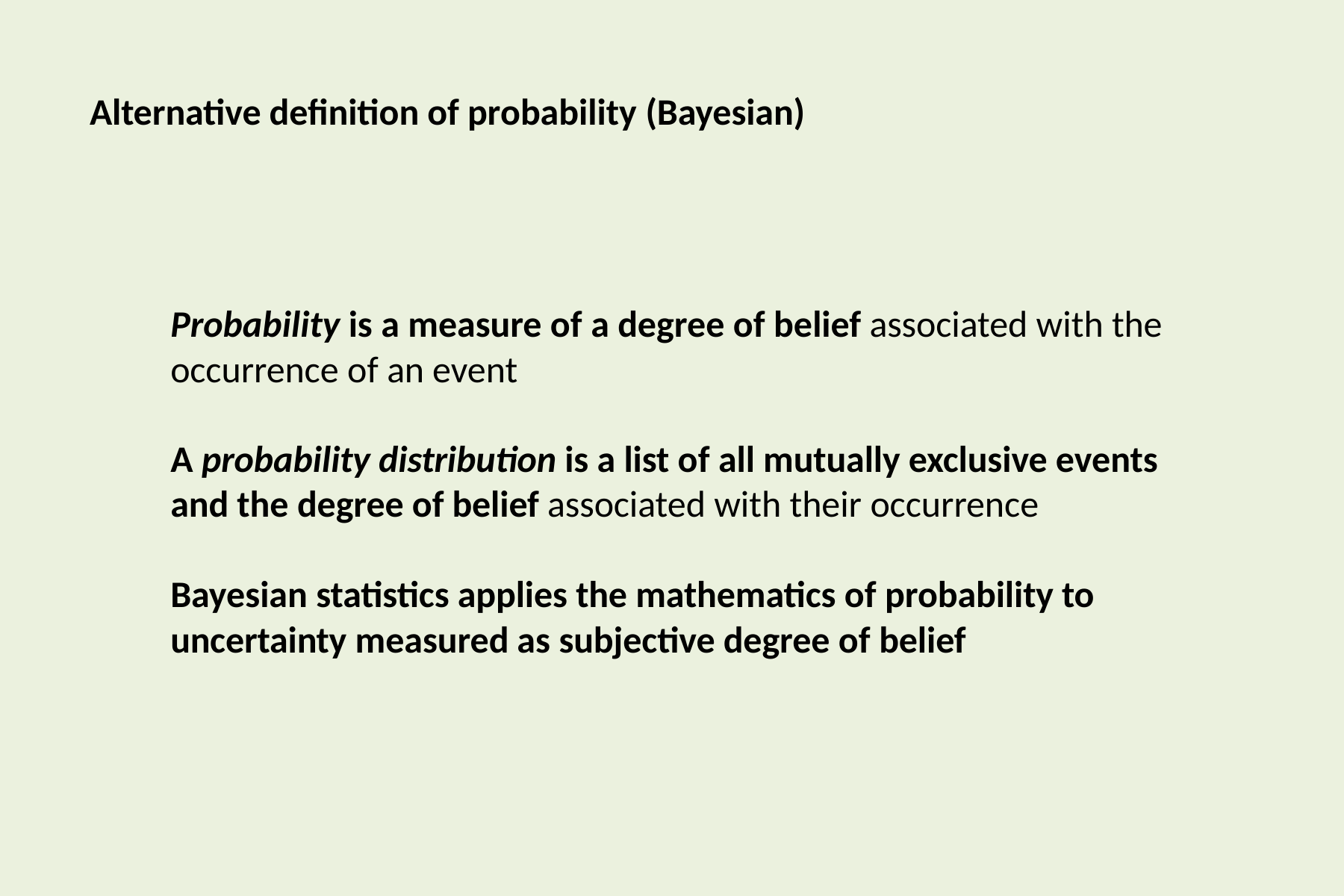

# Alternative definition of probability (Bayesian)
Probability is a measure of a degree of belief associated with the occurrence of an event

A probability distribution is a list of all mutually exclusive events and the degree of belief associated with their occurrence

Bayesian statistics applies the mathematics of probability to uncertainty measured as subjective degree of belief